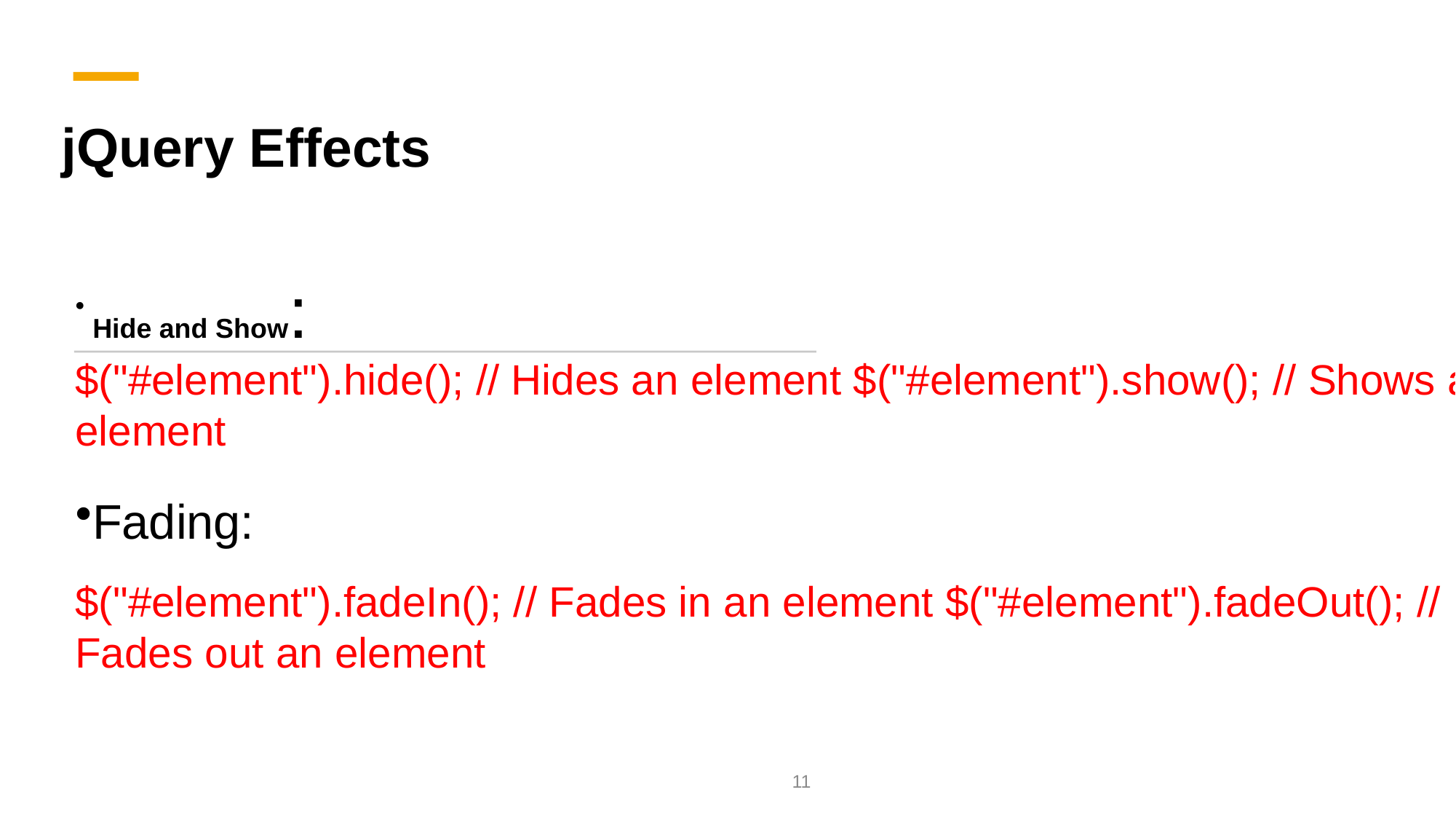

# jQuery Effects
 Hide and Show:
$("#element").hide(); // Hides an element $("#element").show(); // Shows an element
Fading:

$("#element").fadeIn(); // Fades in an element $("#element").fadeOut(); // Fades out an element

11